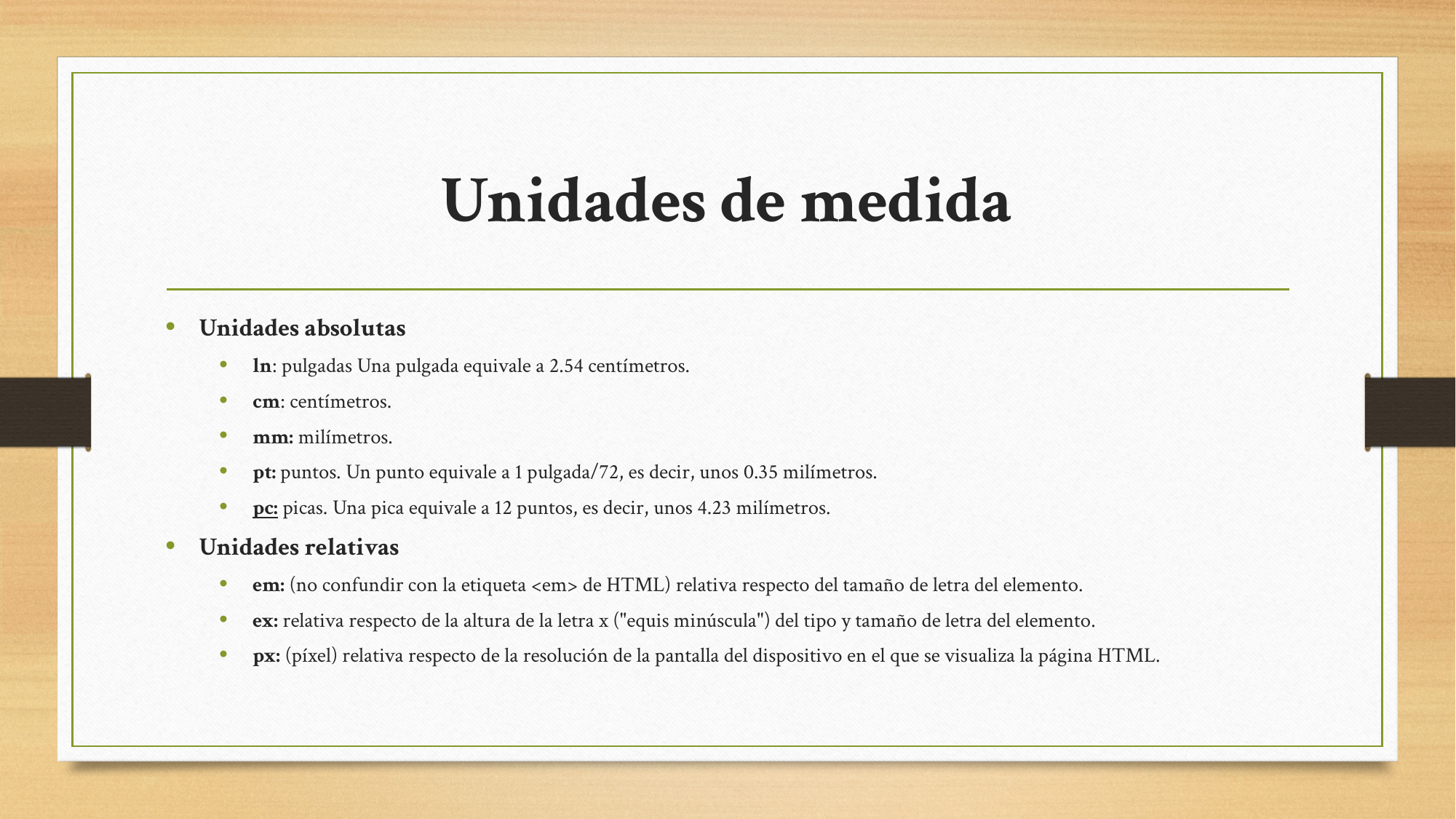

# Unidades de medida
Unidades absolutas
ln: pulgadas Una pulgada equivale a 2.54 centímetros.
cm: centímetros.
mm: milímetros.
pt: puntos. Un punto equivale a 1 pulgada/72, es decir, unos 0.35 milímetros.
pc: picas. Una pica equivale a 12 puntos, es decir, unos 4.23 milímetros.
Unidades relativas
em: (no confundir con la etiqueta <em> de HTML) relativa respecto del tamaño de letra del elemento.
ex: relativa respecto de la altura de la letra x ("equis minúscula") del tipo y tamaño de letra del elemento.
px: (píxel) relativa respecto de la resolución de la pantalla del dispositivo en el que se visualiza la página HTML.